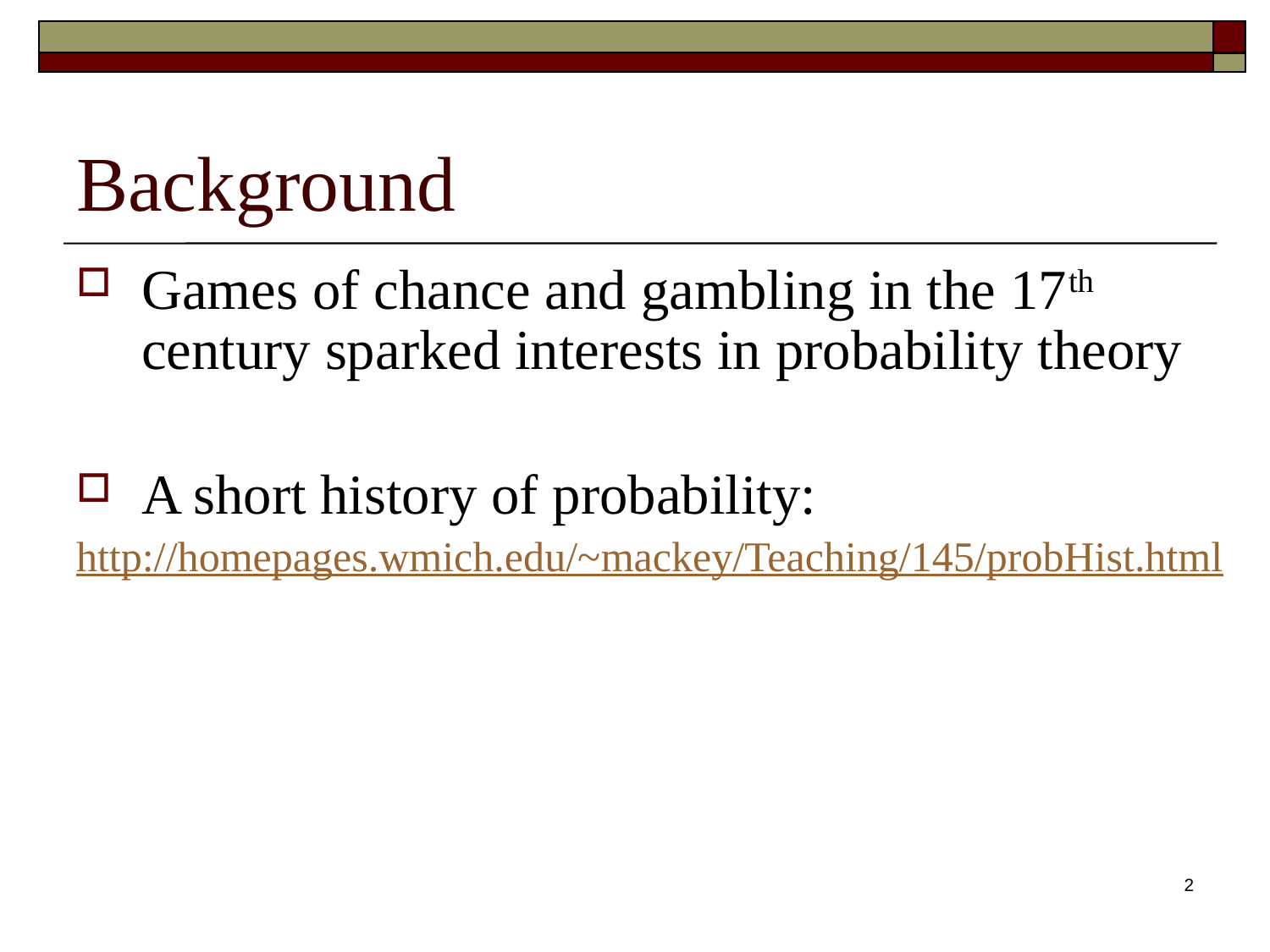

# Background
Games of chance and gambling in the 17th century sparked interests in probability theory

A short history of probability:
http://homepages.wmich.edu/~mackey/Teaching/145/probHist.html

2